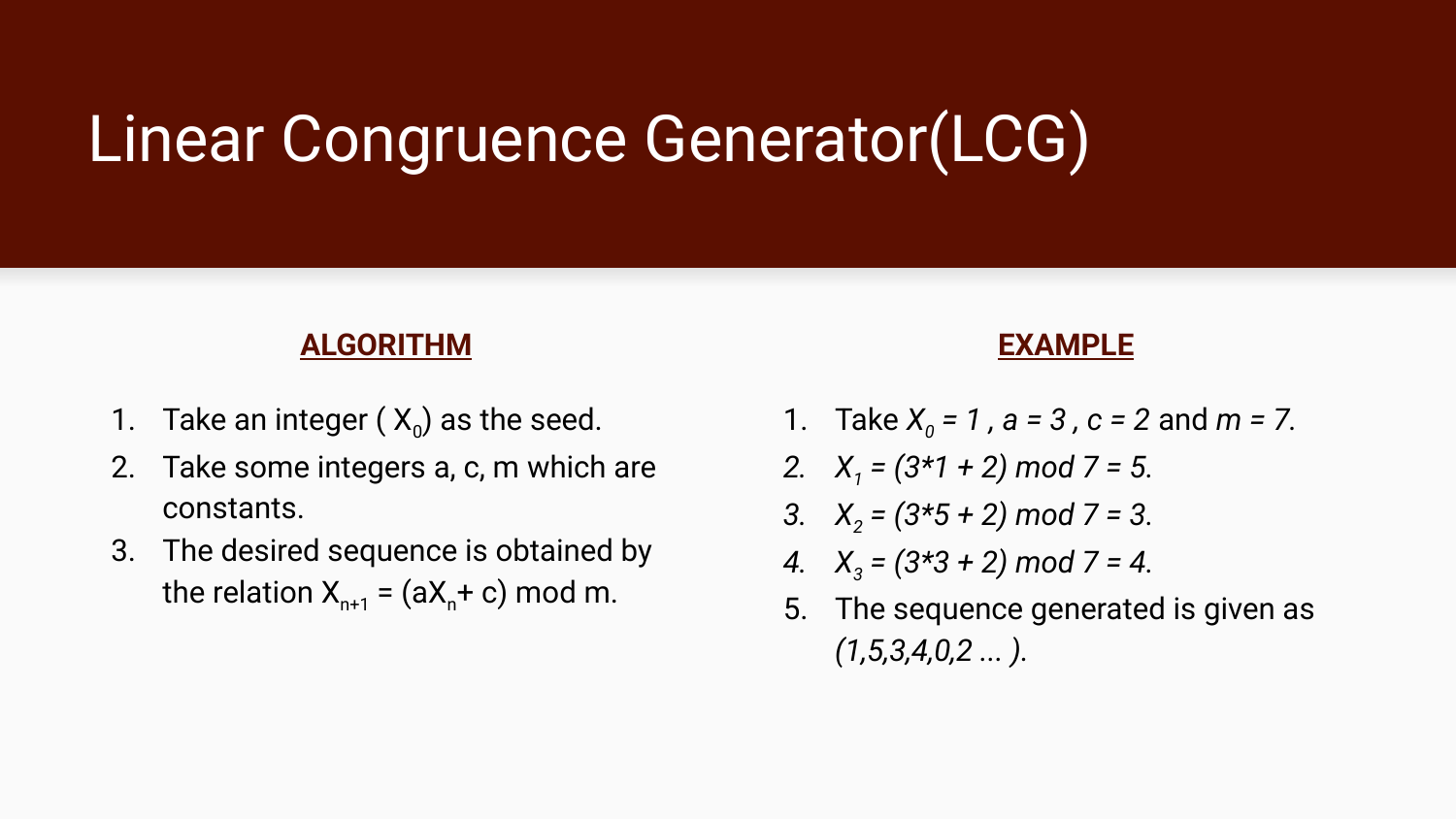

# Linear Congruence Generator(LCG)
                            ALGORITHM
Take an integer ( X0) as the seed.
Take some integers a, c, m which are constants.
The desired sequence is obtained by the relation Xn+1 = (aXn+ c) mod m.

EXAMPLE
Take X0 = 1 , a = 3 , c = 2 and m = 7.
X1 = (3*1 + 2) mod 7 = 5.
X2 = (3*5 + 2) mod 7 = 3.
X3 = (3*3 + 2) mod 7 = 4.
The sequence generated is given as   (1,5,3,4,0,2 ... ).